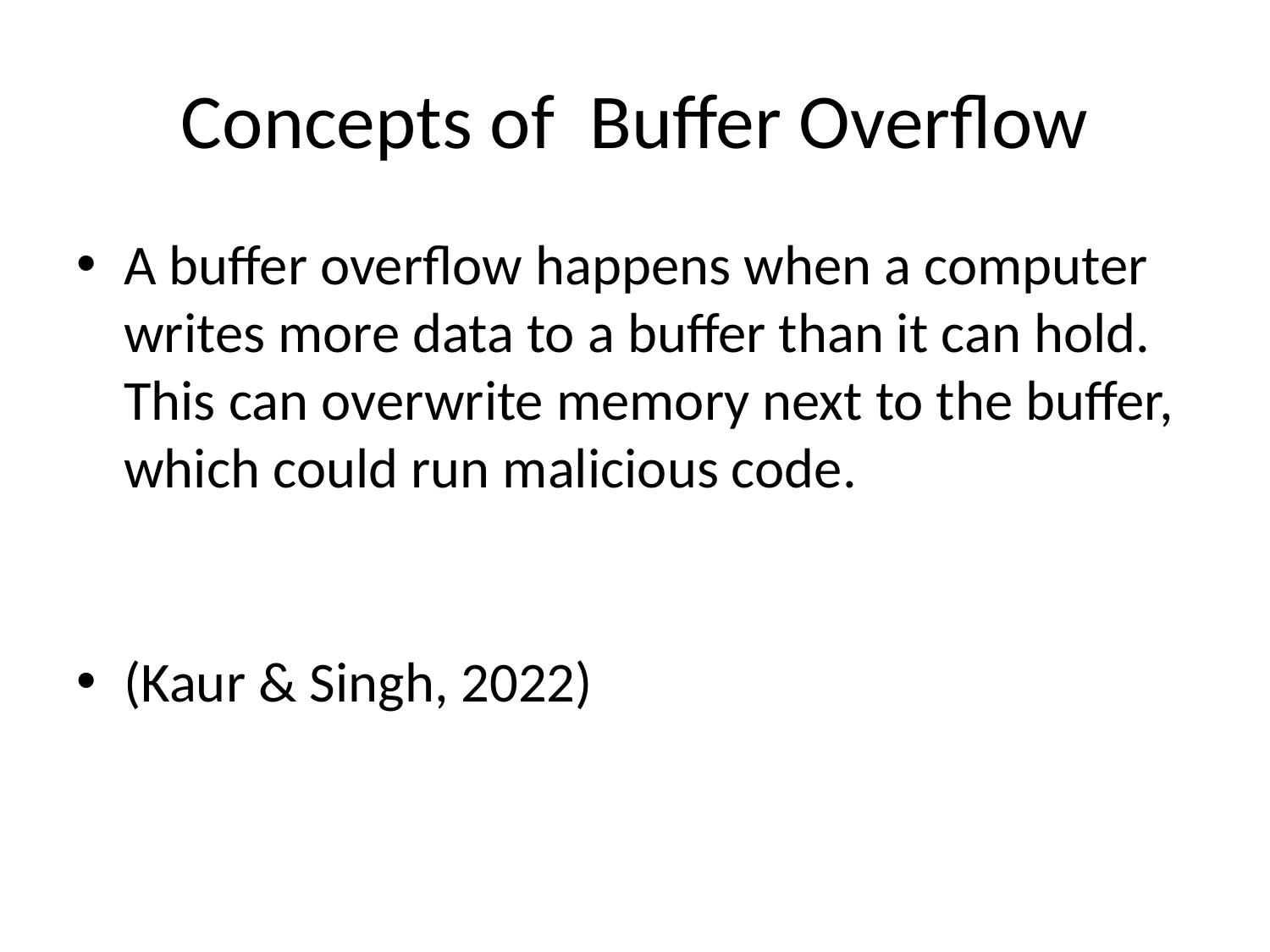

# Concepts of  Buffer Overflow
A buffer overflow happens when a computer writes more data to a buffer than it can hold. This can overwrite memory next to the buffer, which could run malicious code.
(Kaur & Singh, 2022)